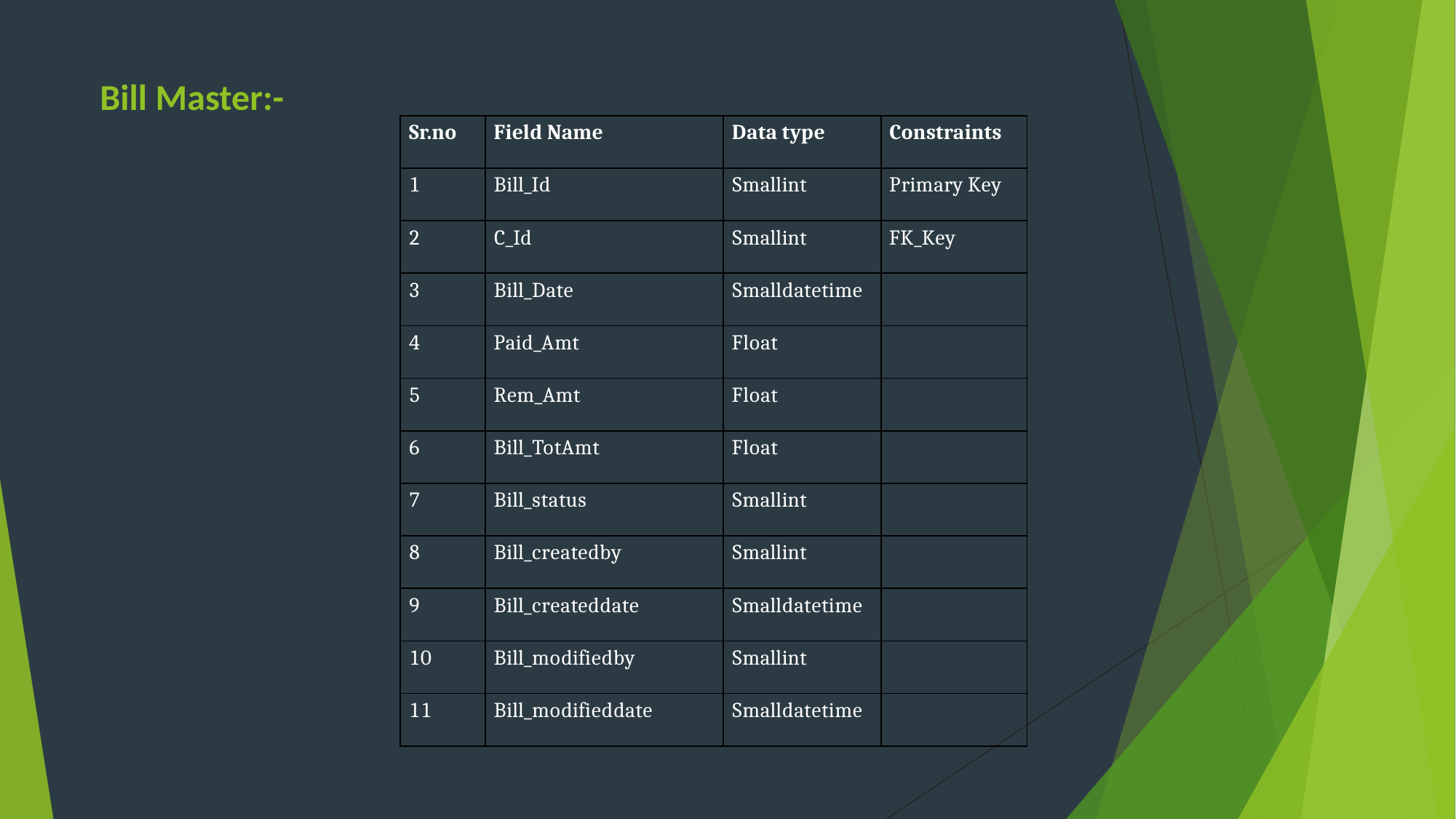

Bill Master:-
| Sr.no | Field Name | Data type | Constraints |
| --- | --- | --- | --- |
| 1 | Bill\_Id | Smallint | Primary Key |
| 2 | C\_Id | Smallint | FK\_Key |
| 3 | Bill\_Date | Smalldatetime |  |
| 4 | Paid\_Amt | Float |  |
| 5 | Rem\_Amt | Float |  |
| 6 | Bill\_TotAmt | Float |  |
| 7 | Bill\_status | Smallint |  |
| 8 | Bill\_createdby | Smallint |  |
| 9 | Bill\_createddate | Smalldatetime |  |
| 10 | Bill\_modifiedby | Smallint |  |
| 11 | Bill\_modifieddate | Smalldatetime |  |